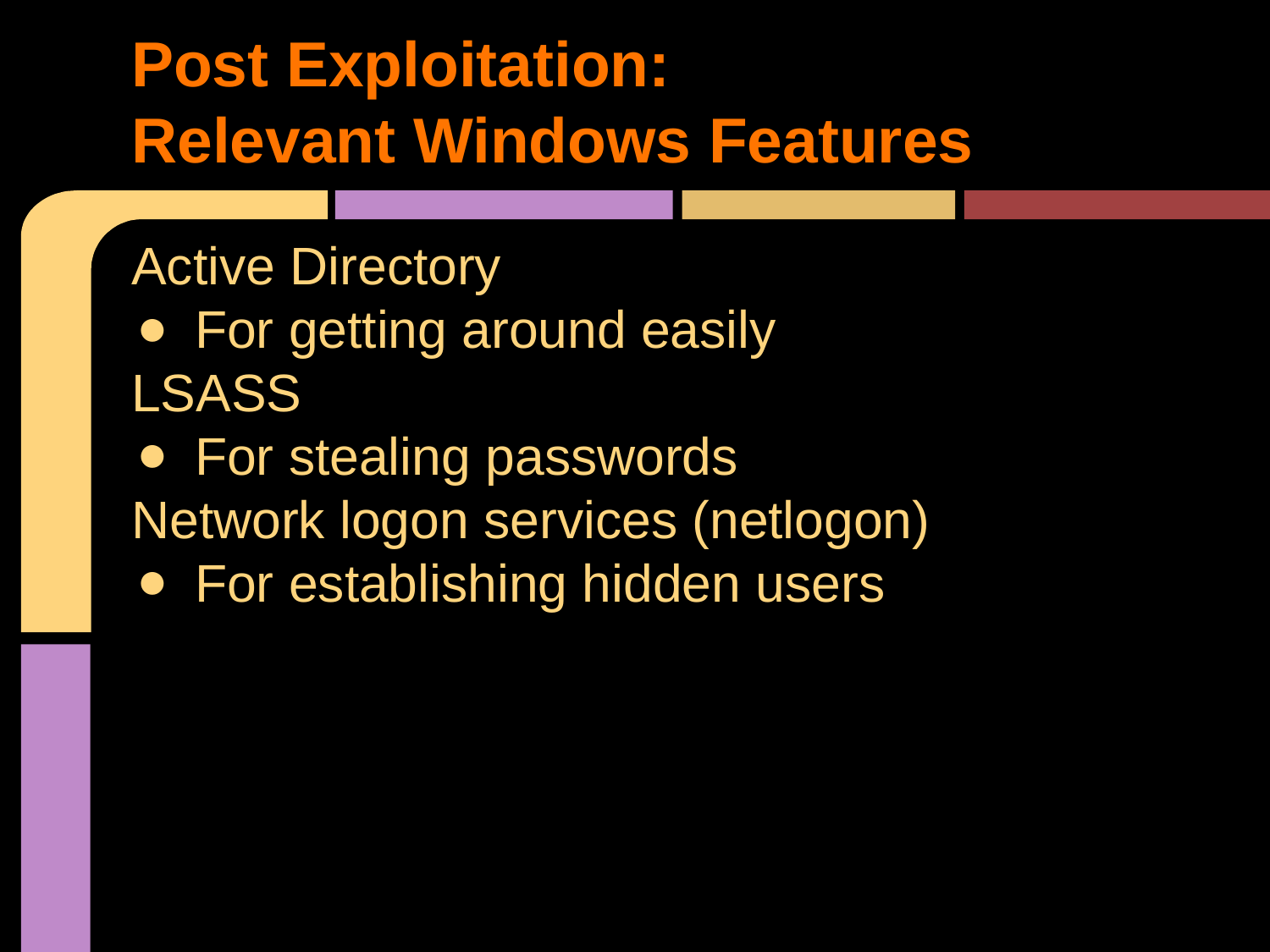

# Post Exploitation: Relevant Windows Features
Active Directory
For getting around easily
LSASS
For stealing passwords
Network logon services (netlogon)
For establishing hidden users